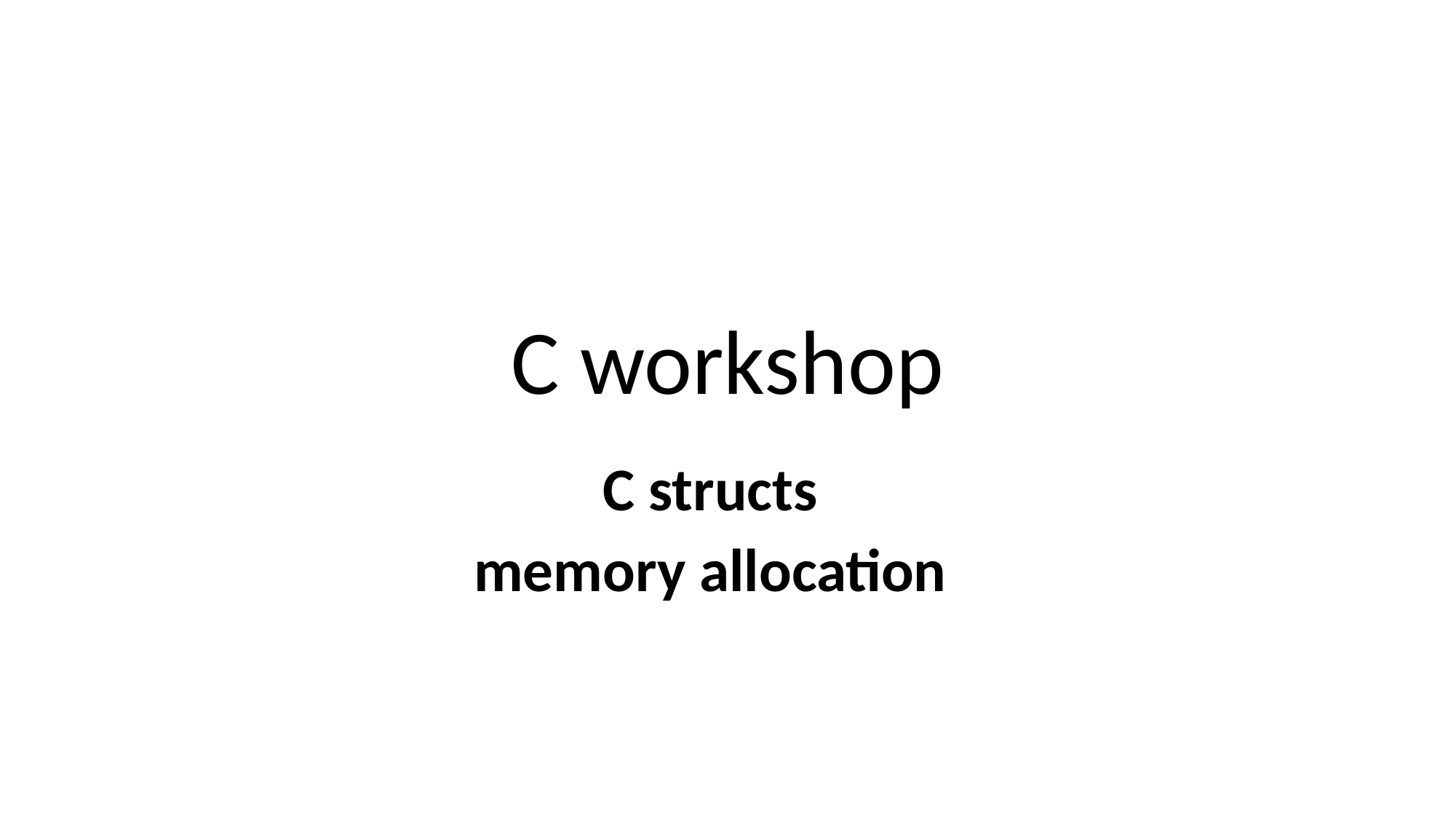

# C workshop
C structs
memory allocation